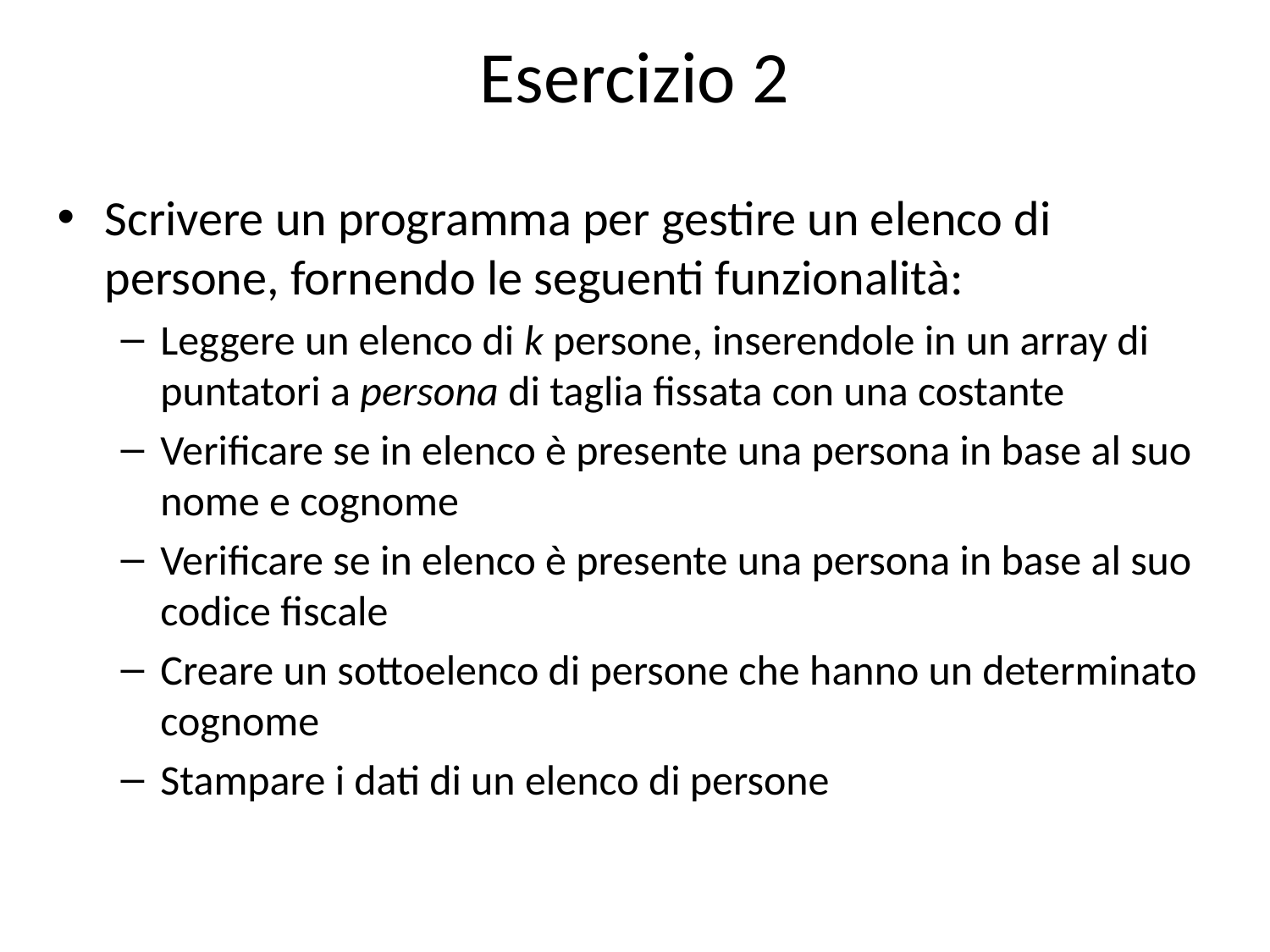

# Esercizio 2
Scrivere un programma per gestire un elenco di persone, fornendo le seguenti funzionalità:
Leggere un elenco di k persone, inserendole in un array di puntatori a persona di taglia fissata con una costante
Verificare se in elenco è presente una persona in base al suo nome e cognome
Verificare se in elenco è presente una persona in base al suo codice fiscale
Creare un sottoelenco di persone che hanno un determinato cognome
Stampare i dati di un elenco di persone